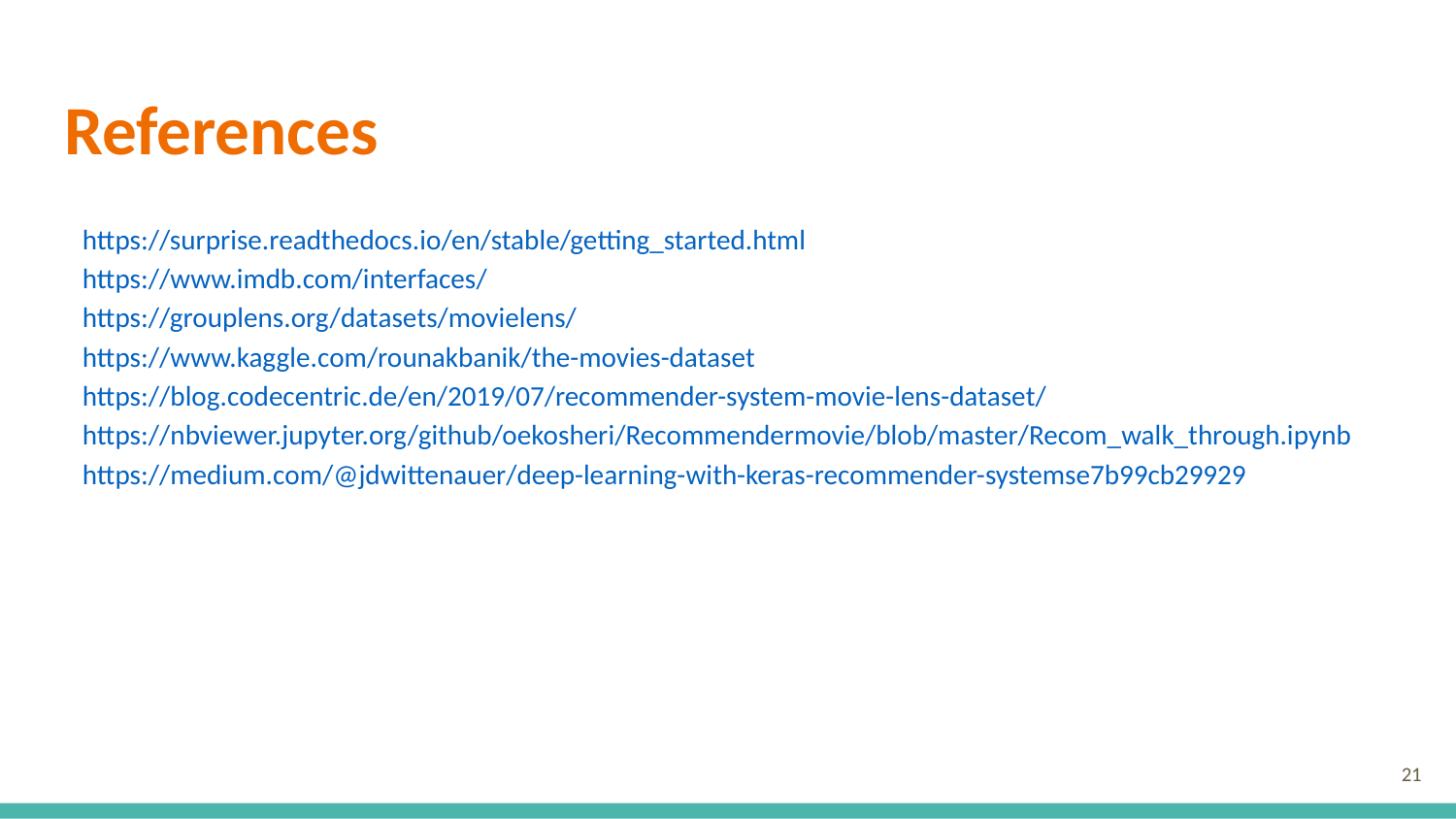

# References
https://surprise.readthedocs.io/en/stable/getting_started.html
https://www.imdb.com/interfaces/
https://grouplens.org/datasets/movielens/
https://www.kaggle.com/rounakbanik/the-movies-dataset
https://blog.codecentric.de/en/2019/07/recommender-system-movie-lens-dataset/
https://nbviewer.jupyter.org/github/oekosheri/Recommendermovie/blob/master/Recom_walk_through.ipynb
https://medium.com/@jdwittenauer/deep-learning-with-keras-recommender-systemse7b99cb29929
21